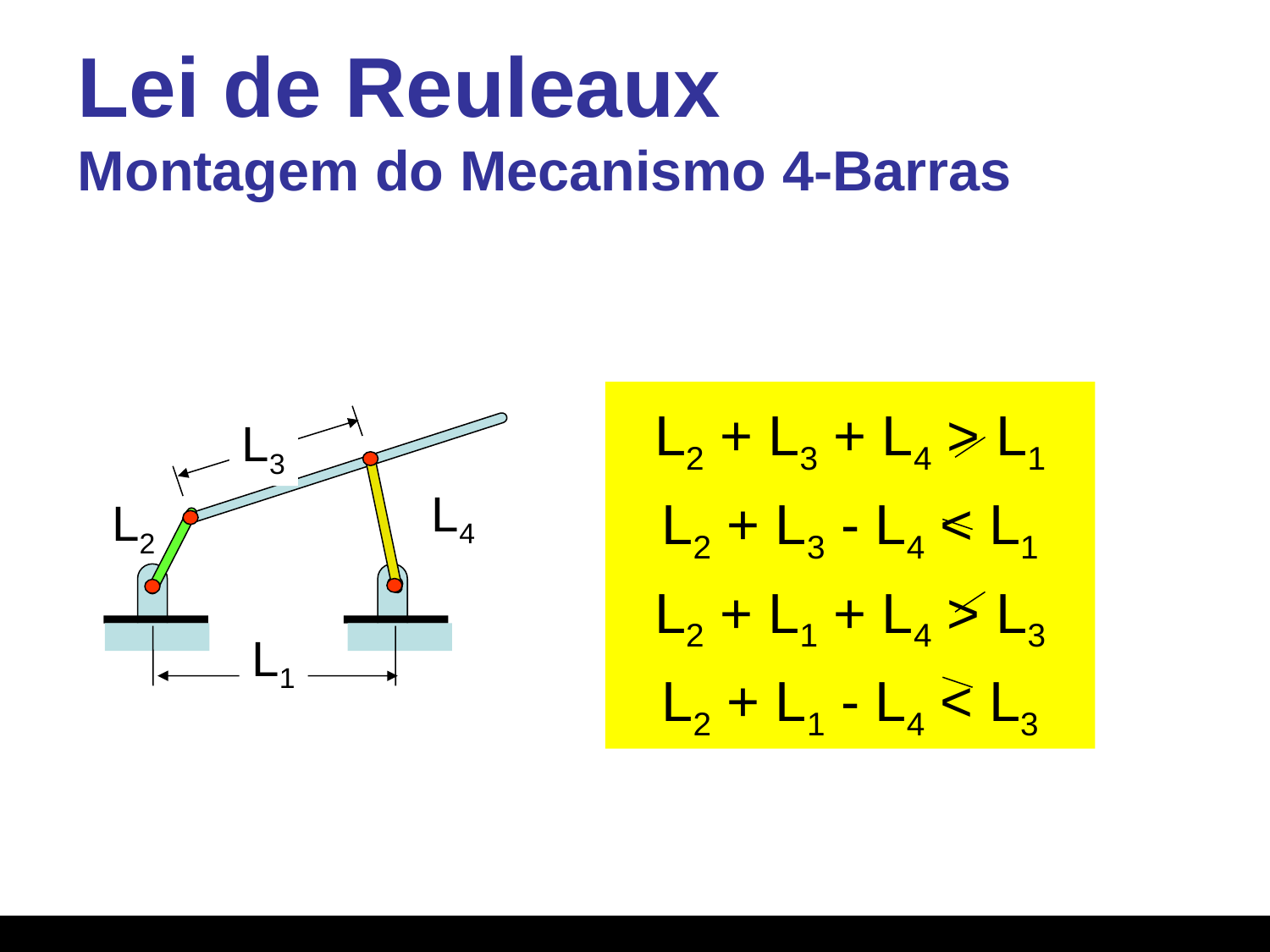

# Lei de Reuleaux Montagem do Mecanismo 4-Barras
L2 + L3 + L4 > L1
L2 + L3 - L4 < L1
L2 + L1 + L4 > L3
L2 + L1 - L4 < L3

L3

L4
L2
L1